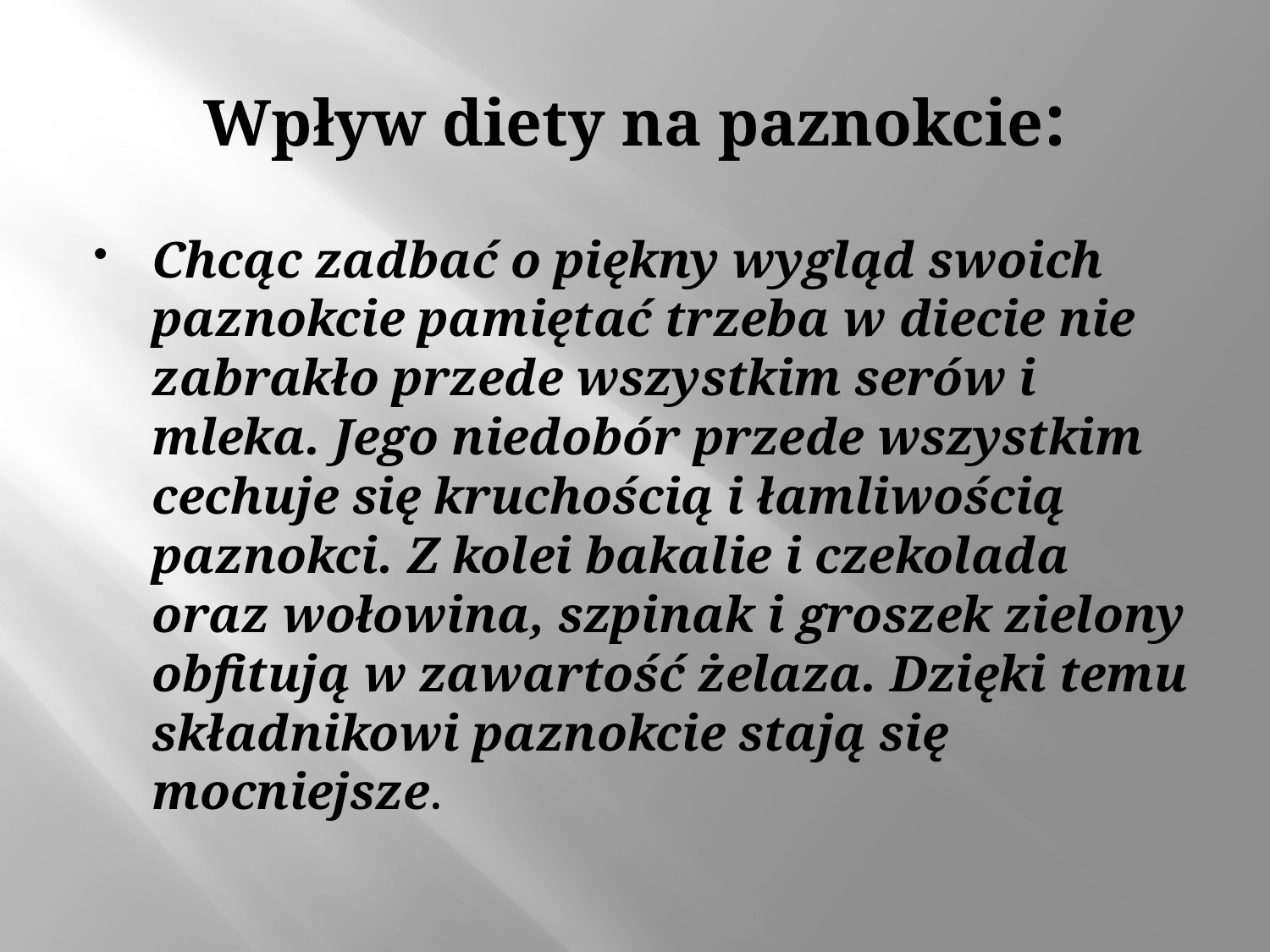

# Wpływ diety na paznokcie:
Chcąc zadbać o piękny wygląd swoich paznokcie pamiętać trzeba w diecie nie zabrakło przede wszystkim serów i mleka. Jego niedobór przede wszystkim cechuje się kruchością i łamliwością paznokci. Z kolei bakalie i czekolada oraz wołowina, szpinak i groszek zielony obfitują w zawartość żelaza. Dzięki temu składnikowi paznokcie stają się mocniejsze.